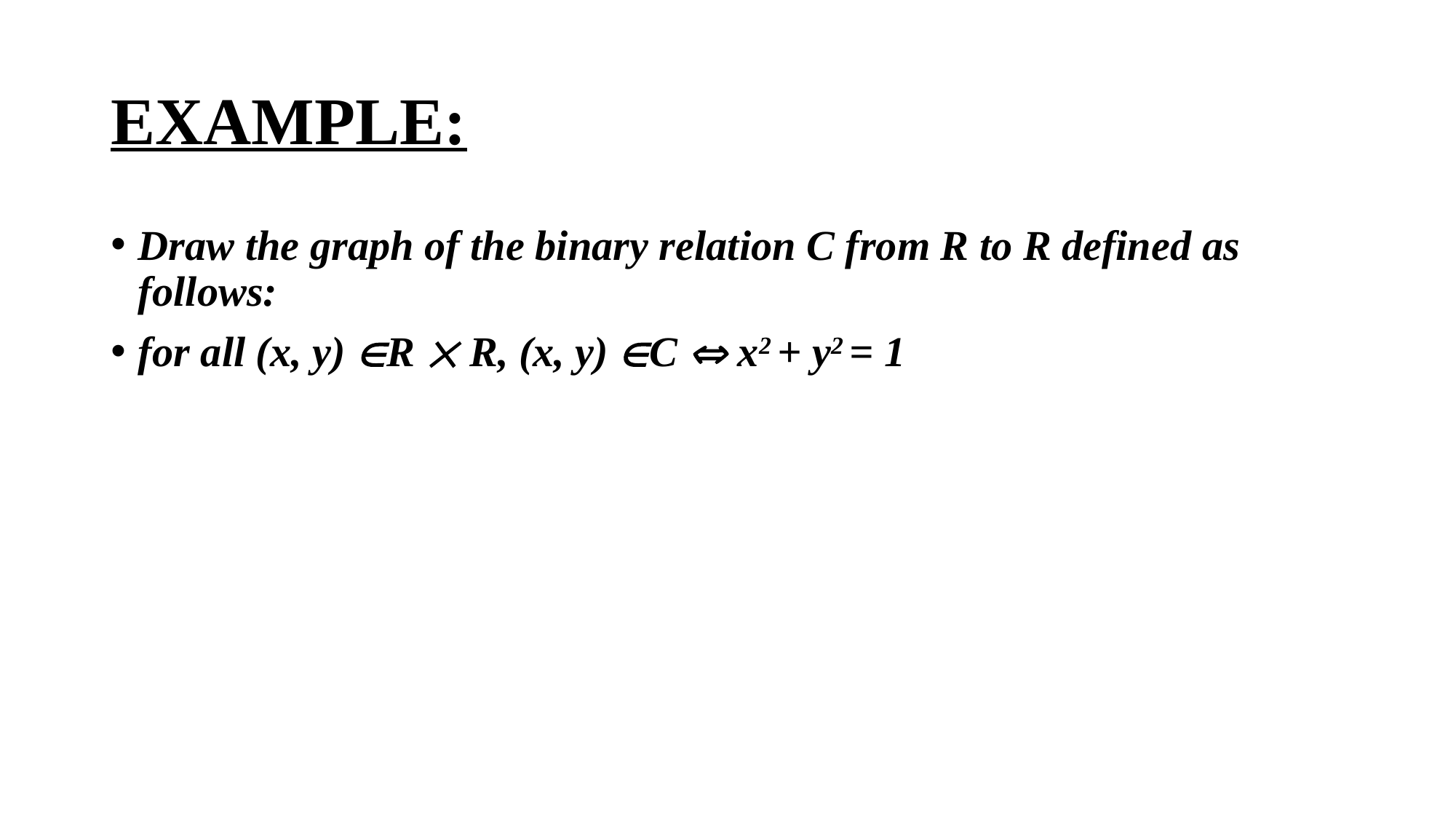

# EXAMPLE:
Draw the graph of the binary relation C from R to R defined as follows:
for all (x, y) ∈R × R, (x, y) ∈C ⇔ x2 + y2 = 1